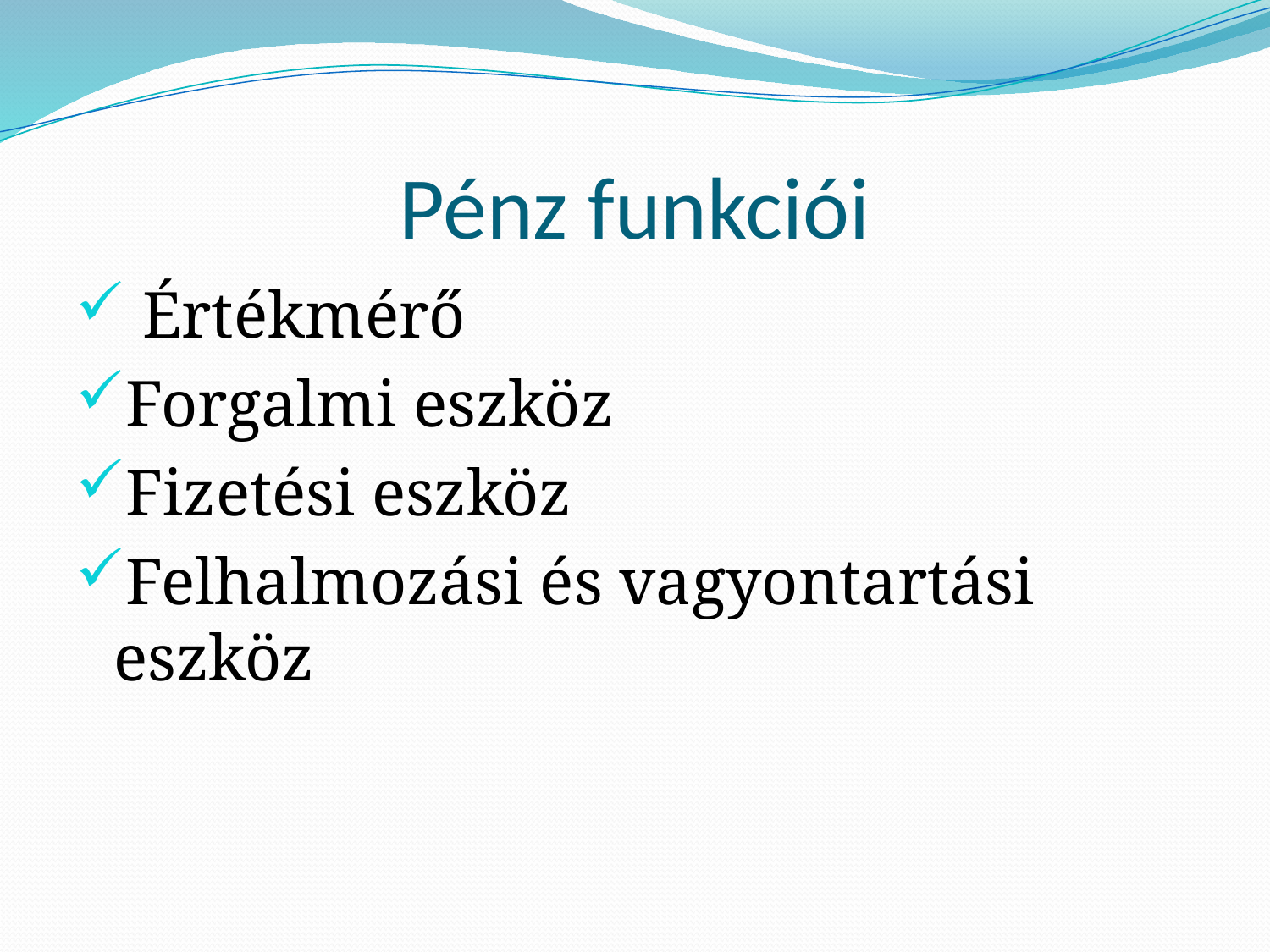

# Pénz funkciói
 Értékmérő
Forgalmi eszköz
Fizetési eszköz
Felhalmozási és vagyontartási eszköz